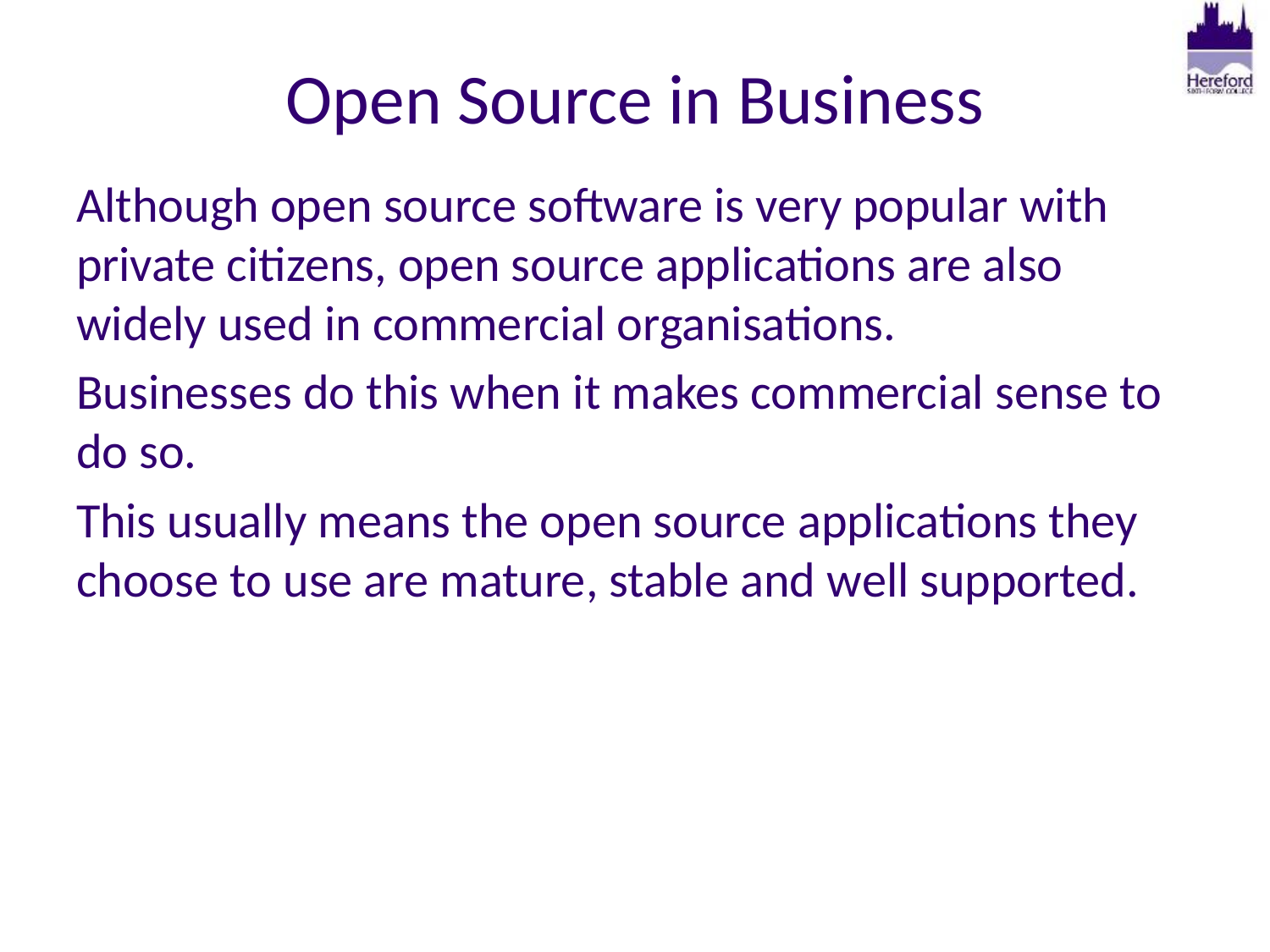

# Open Source in Business
Although open source software is very popular with private citizens, open source applications are also widely used in commercial organisations.
Businesses do this when it makes commercial sense to do so.
This usually means the open source applications they choose to use are mature, stable and well supported.